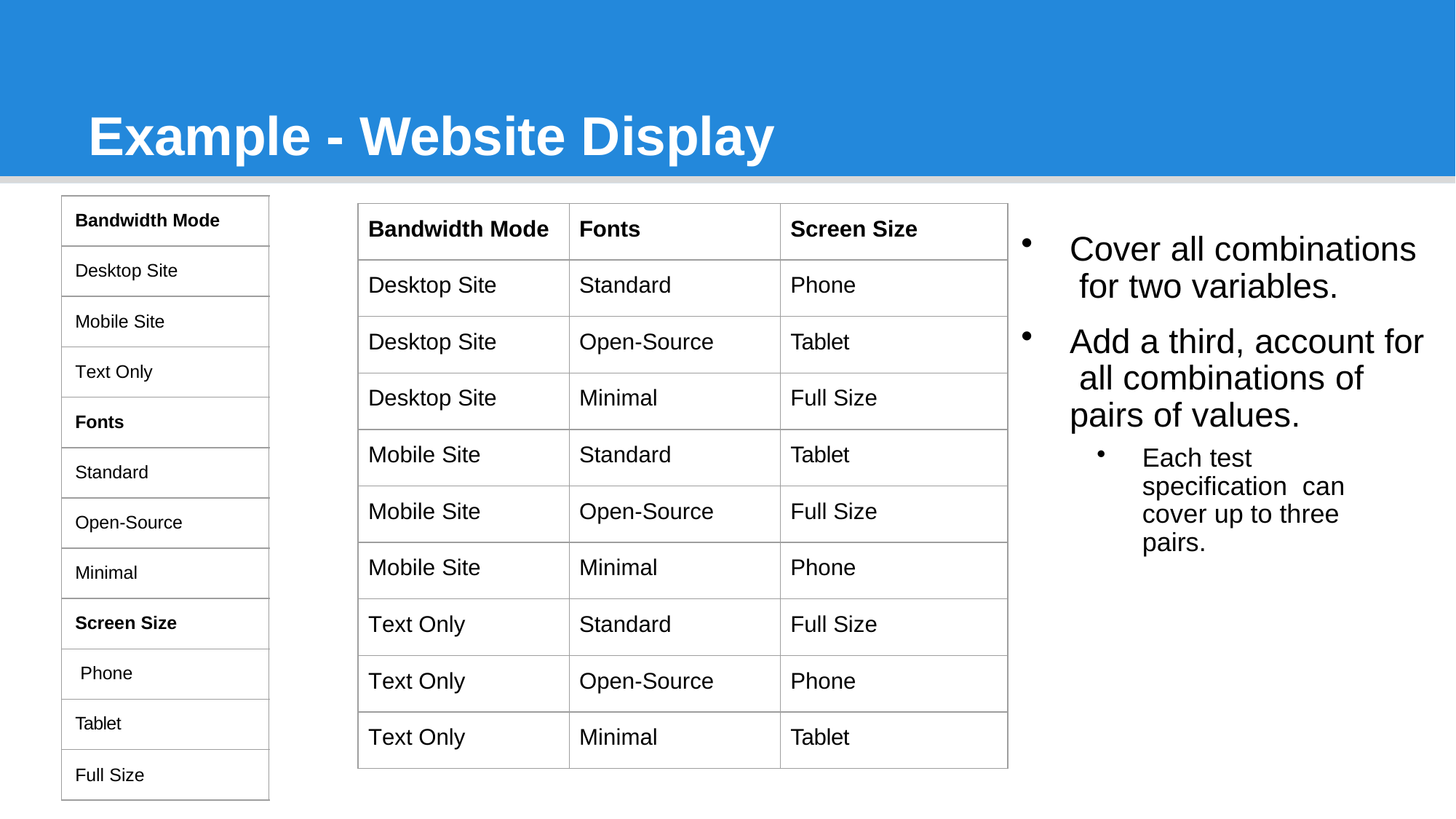

# Example - Website Display

| Bandwidth Mode | Fonts | Screen Size |
| --- | --- | --- |
| Desktop Site | Standard | Phone |
| Desktop Site | Open-Source | Tablet |
| Desktop Site | Minimal | Full Size |
| Mobile Site | Standard | Tablet |
| Mobile Site | Open-Source | Full Size |
| Mobile Site | Minimal | Phone |
| Text Only | Standard | Full Size |
| Text Only | Open-Source | Phone |
| Text Only | Minimal | Tablet |
Bandwidth Mode
Cover all combinations  for two variables.
Add a third, account for  all combinations of  pairs of values.
Desktop Site
Mobile Site
Text Only
Fonts
Each test specification  can cover up to three  pairs.
Standard
Open-Source
Minimal
Screen Size  Phone  Tablet

Full Size
34